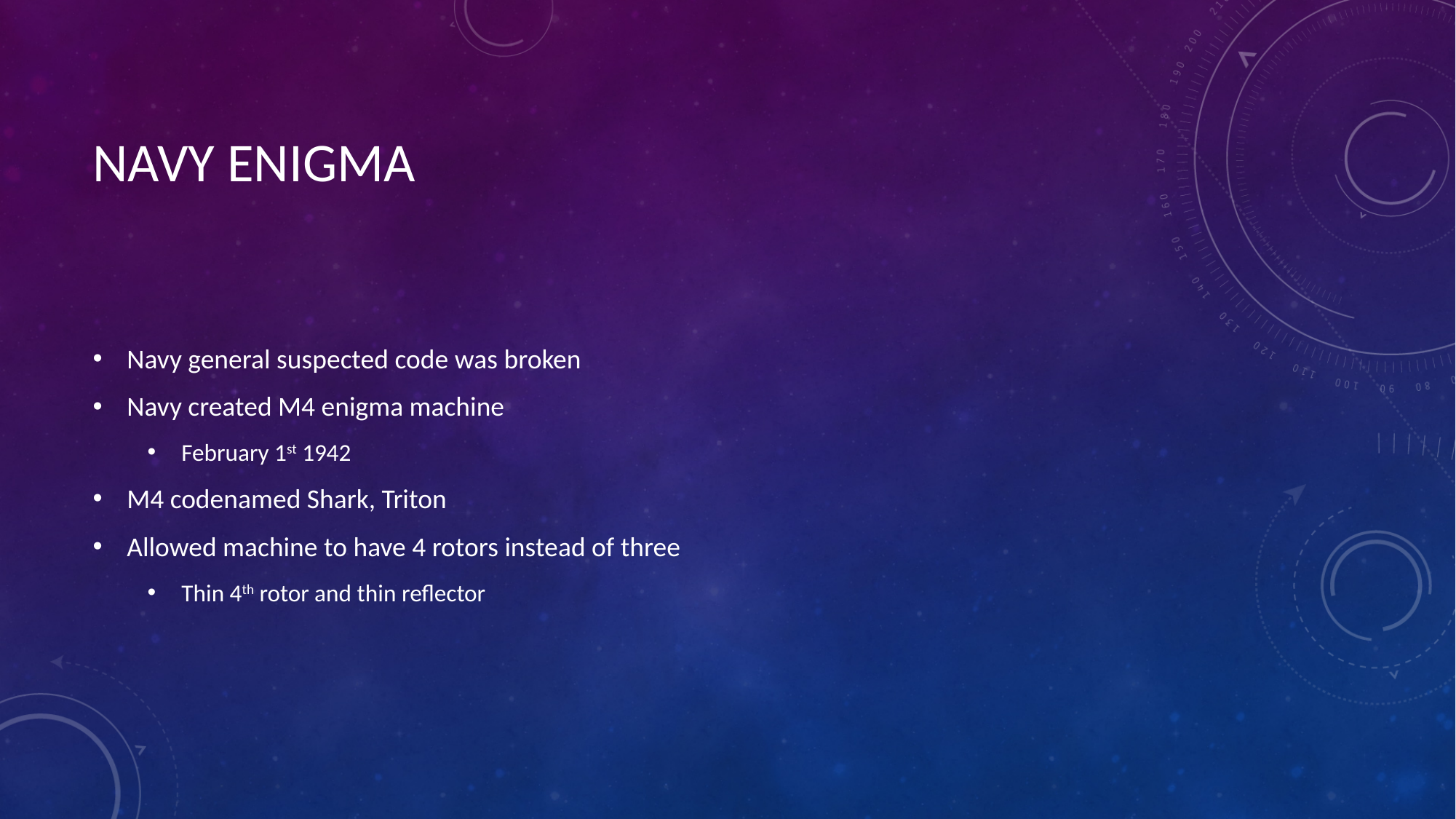

# Navy Enigma
Navy general suspected code was broken
Navy created M4 enigma machine
February 1st 1942
M4 codenamed Shark, Triton
Allowed machine to have 4 rotors instead of three
Thin 4th rotor and thin reflector